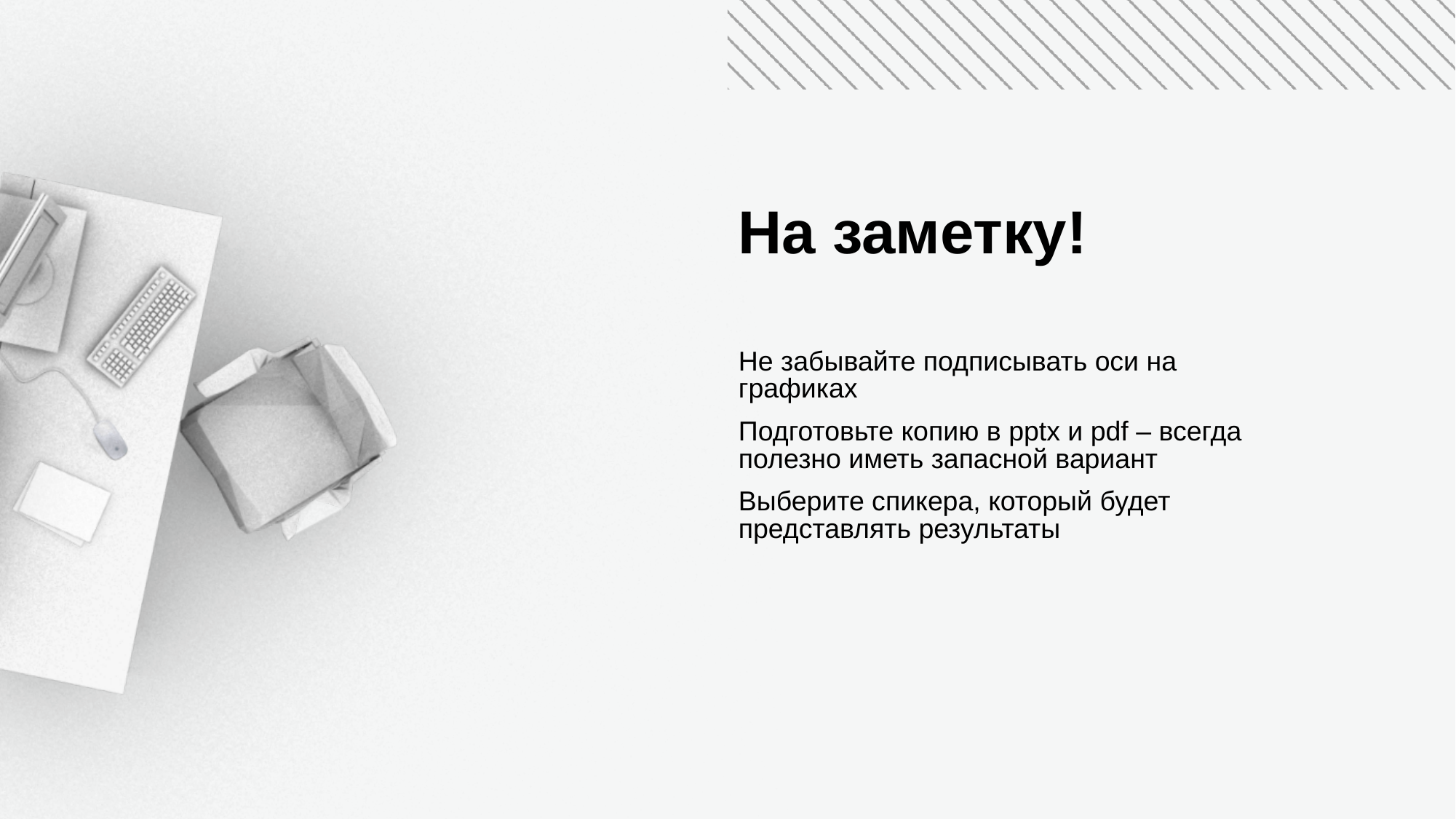

На заметку!
Не забывайте подписывать оси на графиках
Подготовьте копию в pptx и pdf – всегда полезно иметь запасной вариант
Выберите спикера, который будет представлять результаты